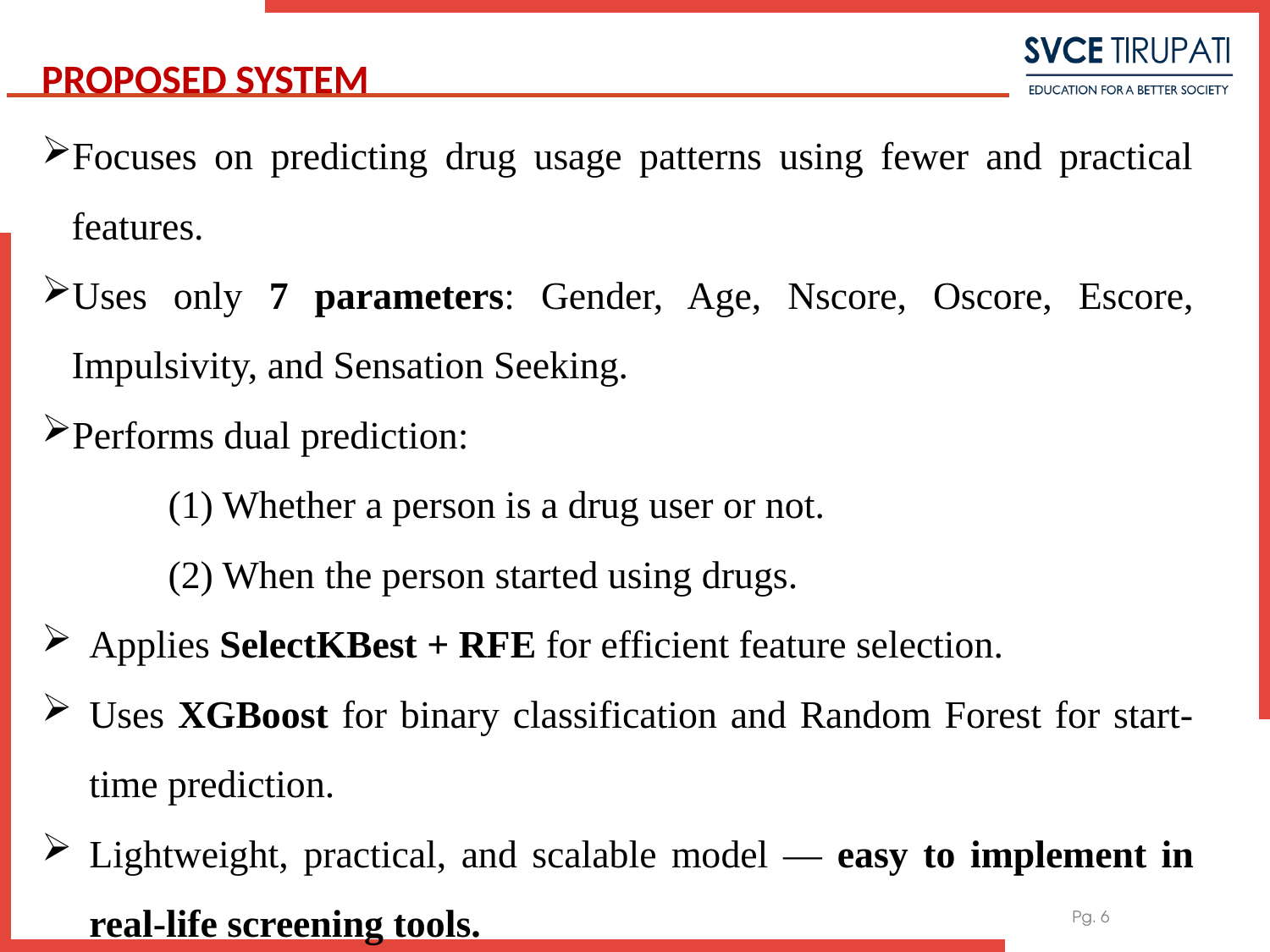

PROPOSED SYSTEM

Focuses on predicting drug usage patterns using fewer and practical features.
Uses only 7 parameters: Gender, Age, Nscore, Oscore, Escore, Impulsivity, and Sensation Seeking.
Performs dual prediction:
             (1) Whether a person is a drug user or not.
             (2) When the person started using drugs.
Applies SelectKBest + RFE for efficient feature selection.
Uses XGBoost for binary classification and Random Forest for start-time prediction.
Lightweight, practical, and scalable model — easy to implement in real-life screening tools.